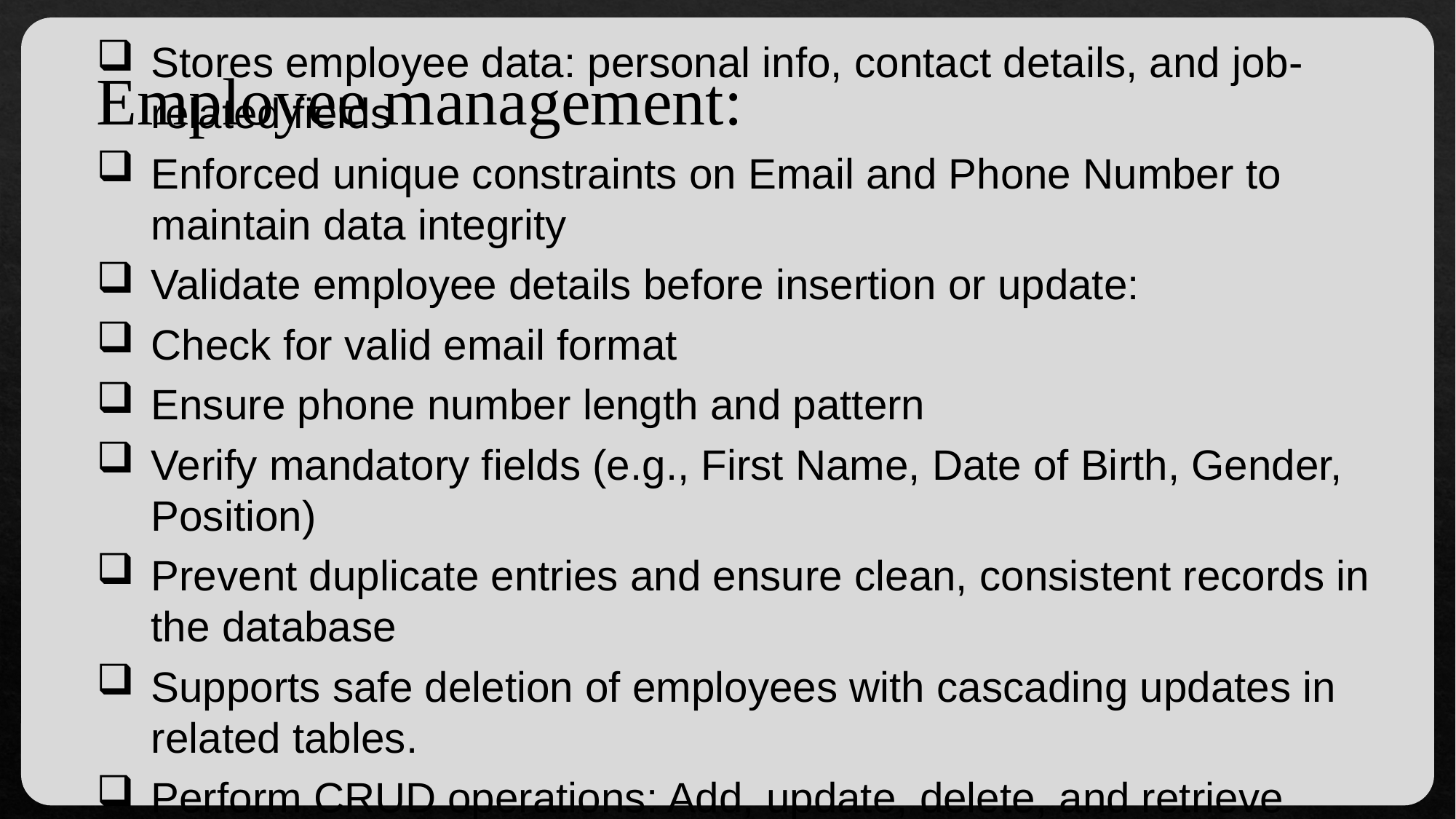

Employee management:

Stores employee data: personal info, contact details, and job-related fields
Enforced unique constraints on Email and Phone Number to maintain data integrity
Validate employee details before insertion or update:
Check for valid email format
Ensure phone number length and pattern
Verify mandatory fields (e.g., First Name, Date of Birth, Gender, Position)
Prevent duplicate entries and ensure clean, consistent records in the database
Supports safe deletion of employees with cascading updates in related tables.
Perform CRUD operations: Add, update, delete, and retrieve employee records